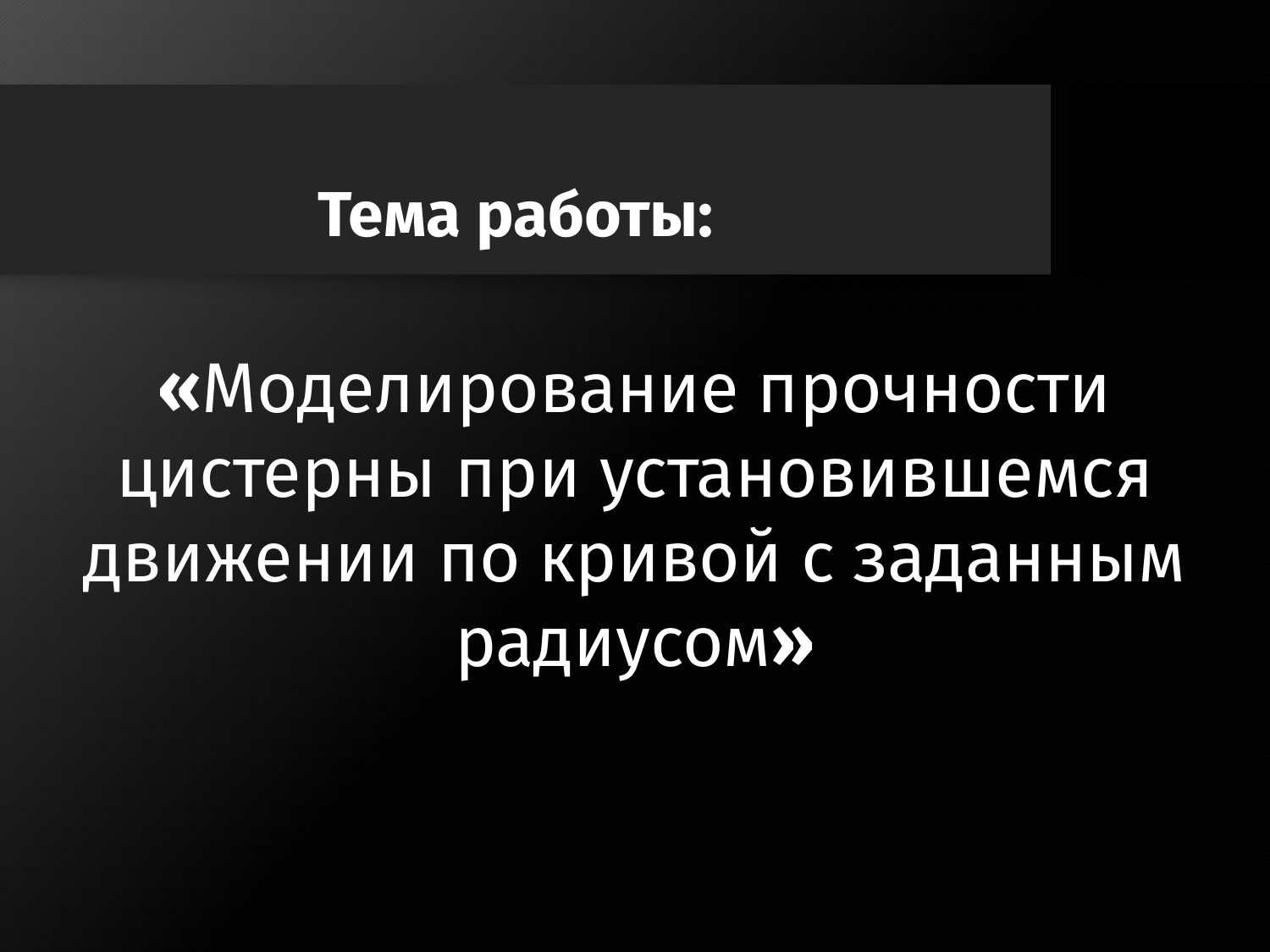

# Тема работы:
«Моделирование прочности цистерны при установившемся движении по кривой с заданным радиусом»